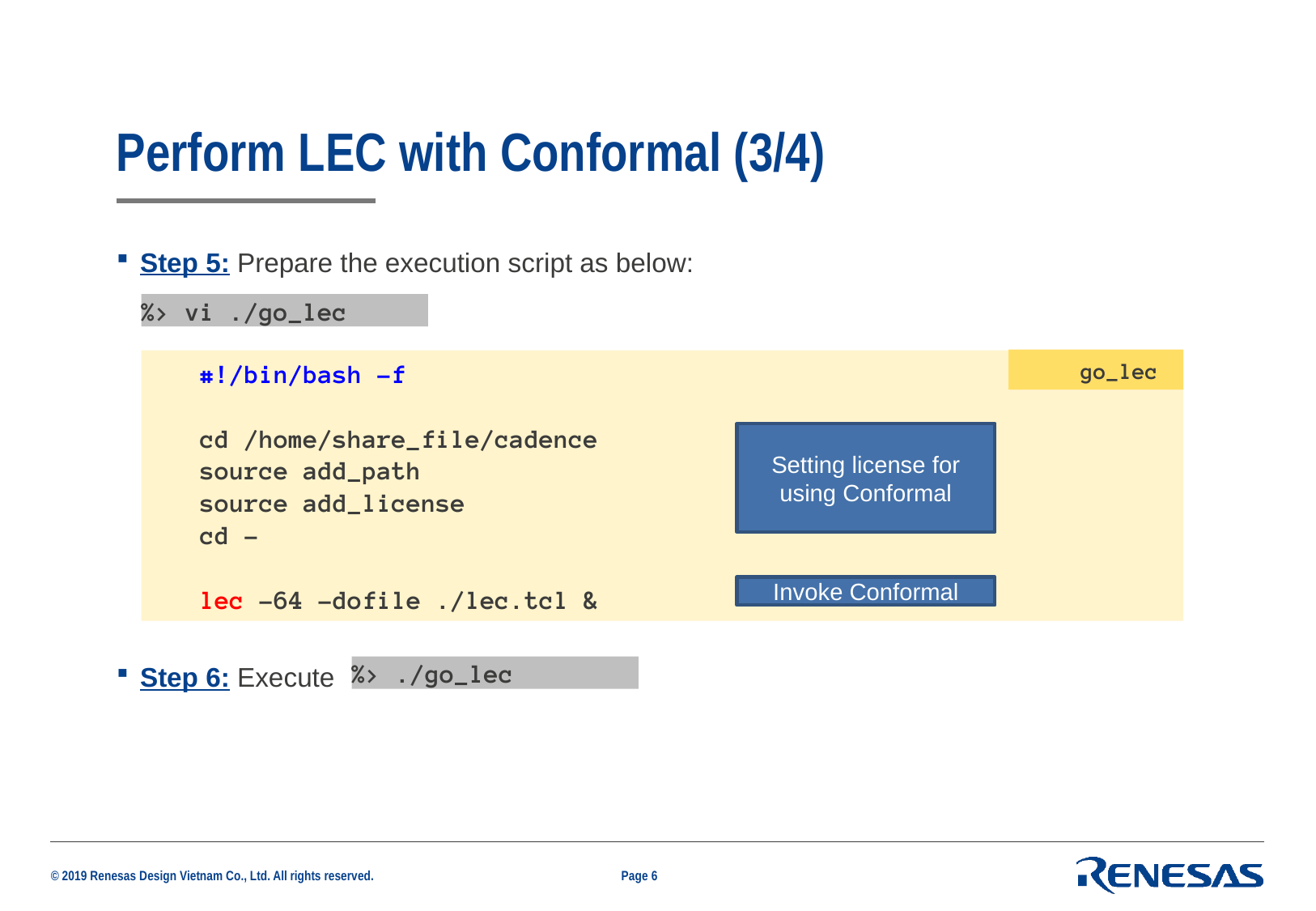

# Perform LEC with Conformal (3/4)
Step 5: Prepare the execution script as below:

Step 6: Execute
%> vi ./go_lec
go_lec
#!/bin/bash -f

cd /home/share_file/cadence
source add_path
source add_license
cd -

lec -64 -dofile ./lec.tcl &
Setting license for using Conformal
Invoke Conformal
%> ./go_lec
Page 6